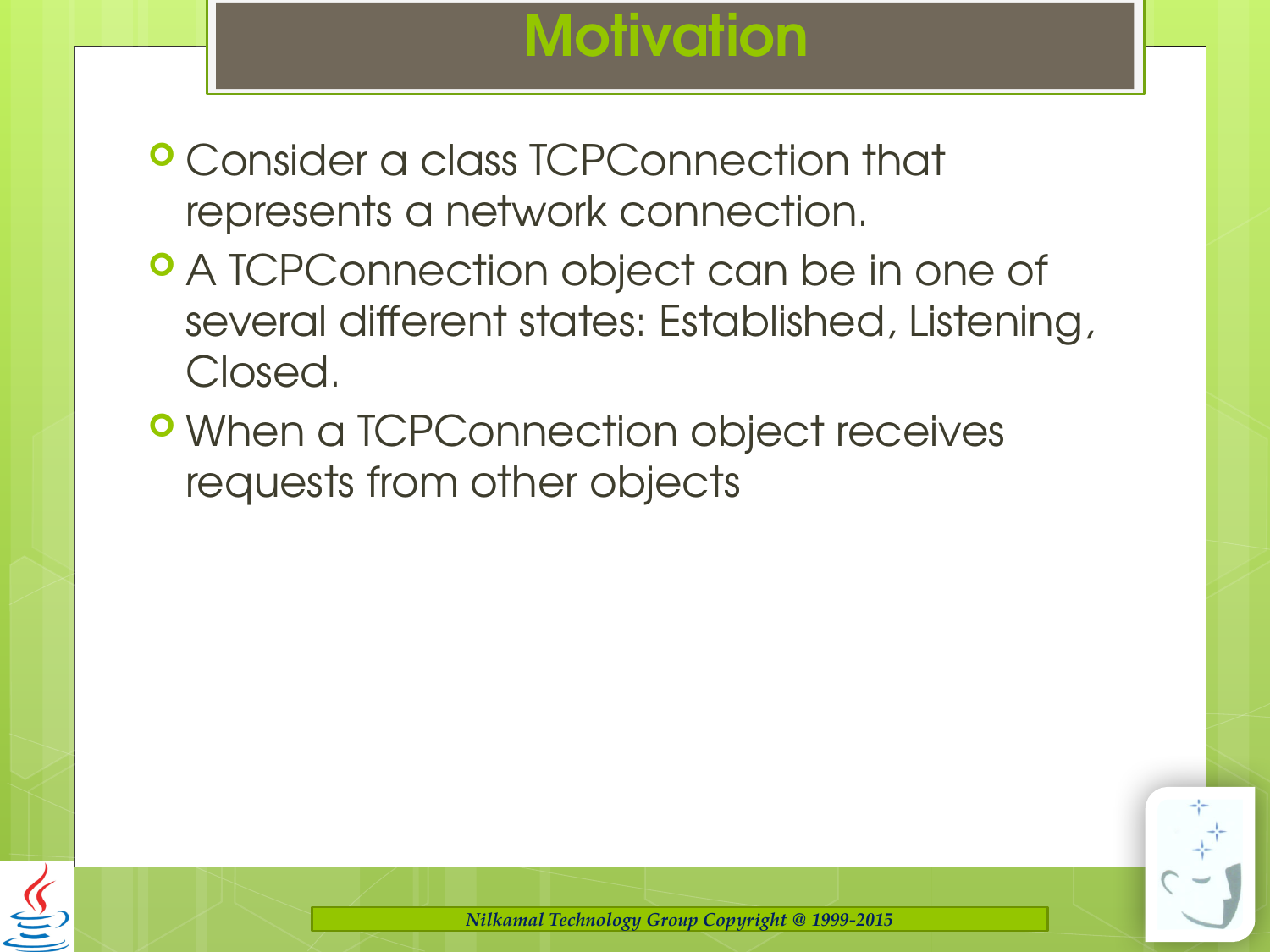

# Motivation
Consider a class TCPConnection that represents a network connection.
A TCPConnection object can be in one of several different states: Established, Listening, Closed.
When a TCPConnection object receives requests from other objects